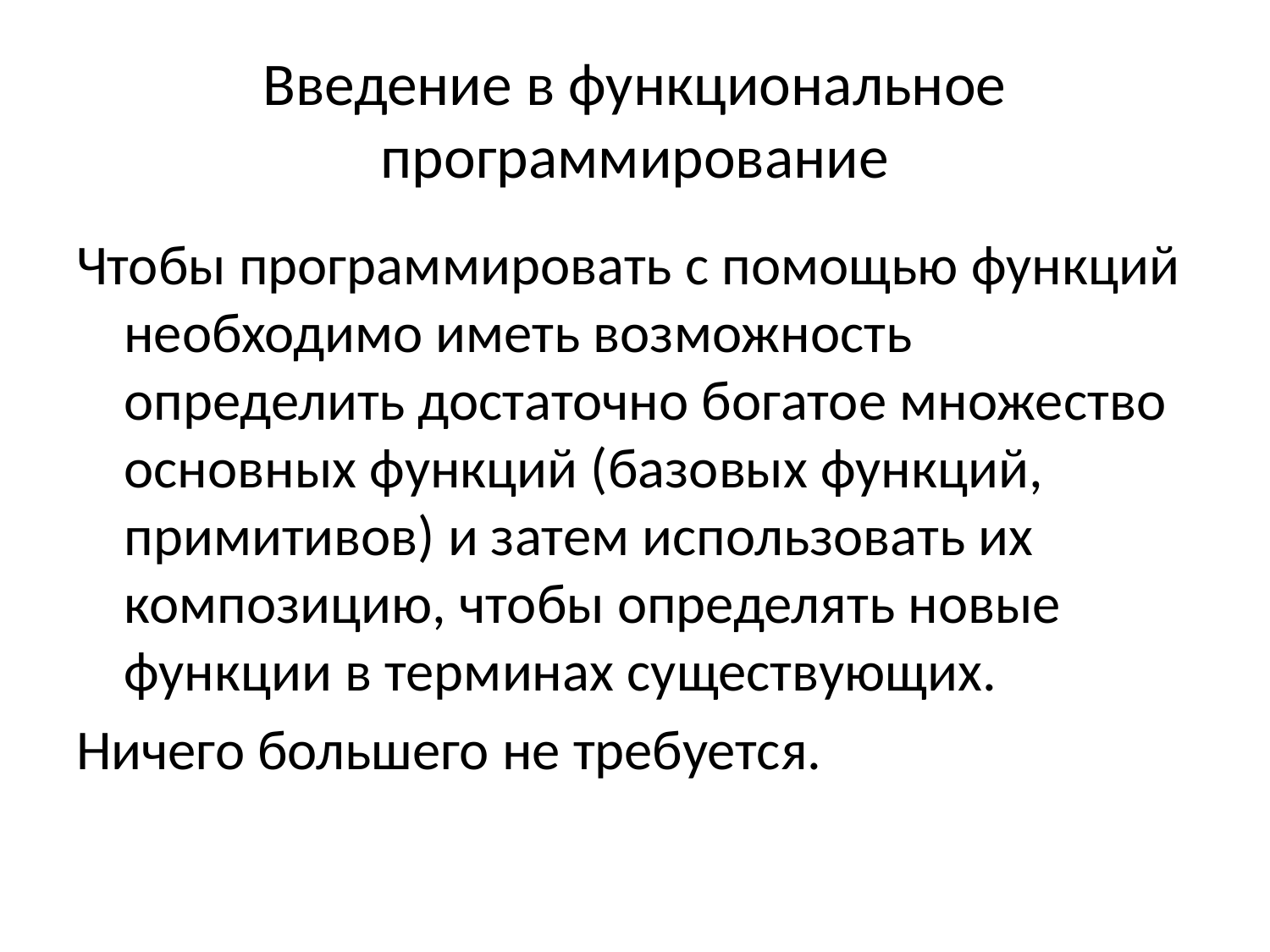

# Введение в функциональное программирование
Чтобы программировать с помощью функций необходимо иметь возможность определить достаточно богатое множество основных функций (базовых функций, примитивов) и затем использовать их композицию, чтобы определять новые функции в терминах существующих.
Ничего большего не требуется.